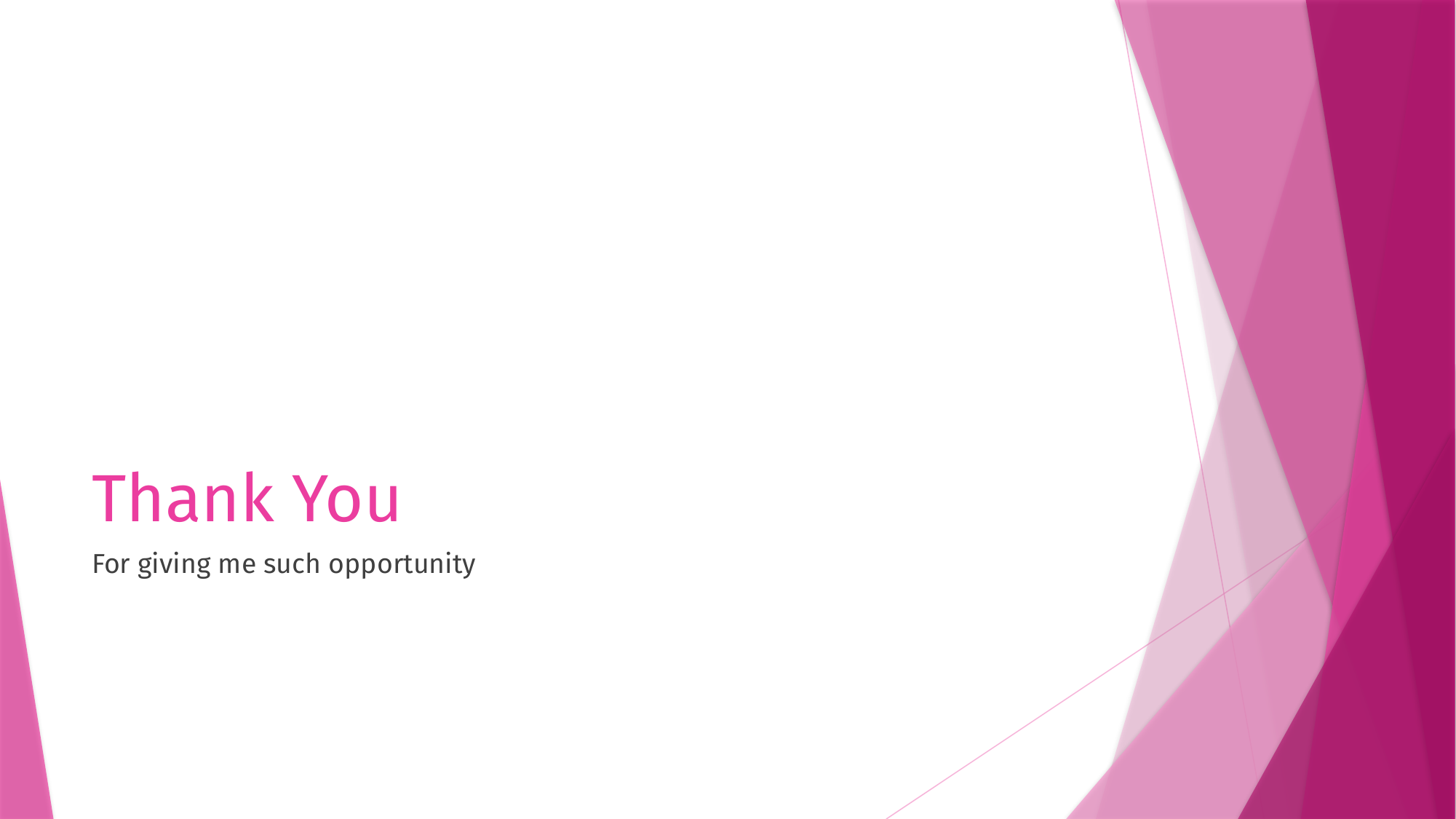

# Thank You
For giving me such opportunity